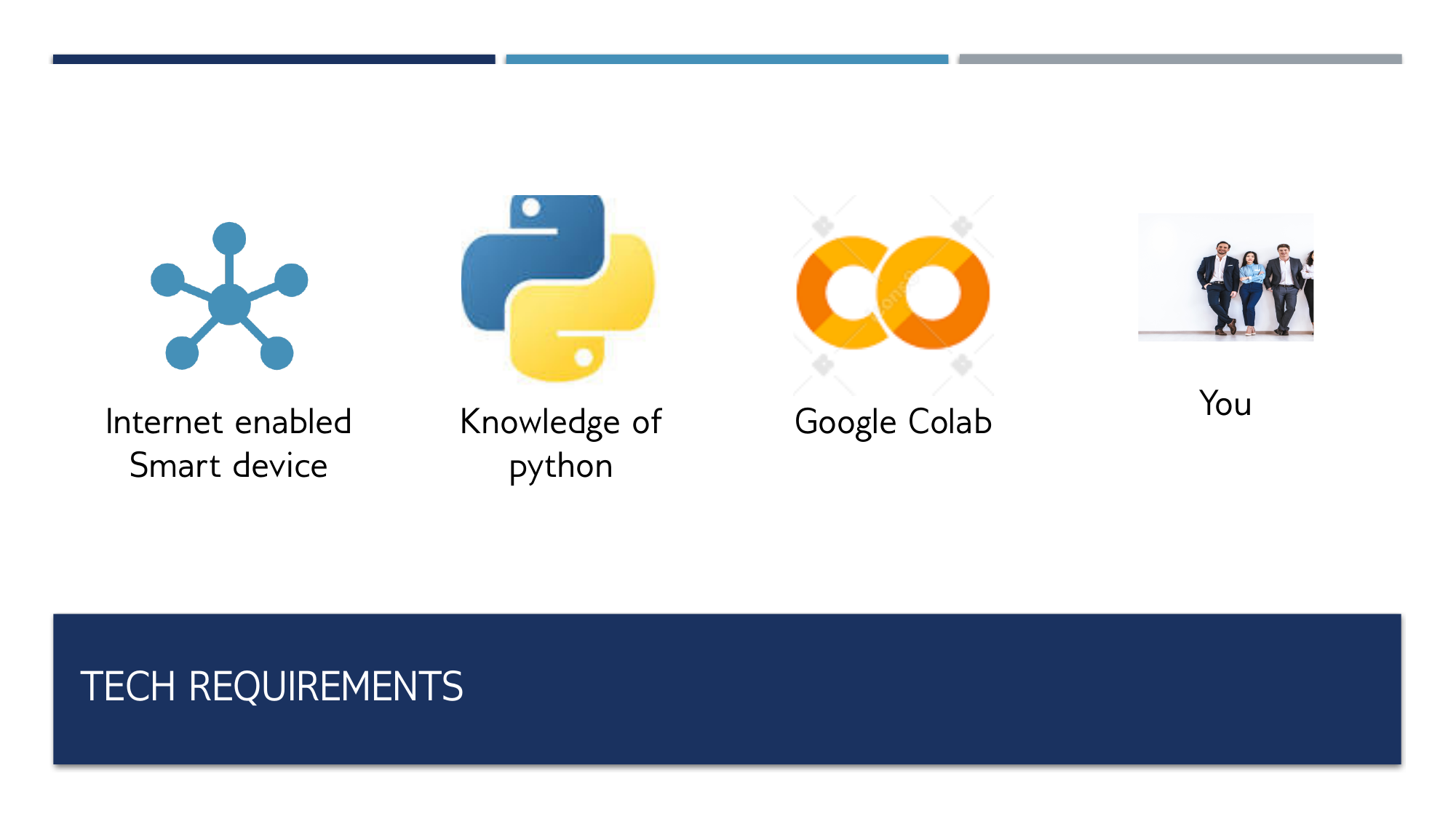

Internet enabled Smart device
Knowledge of python
Google Colab
You

# Tech Requirements